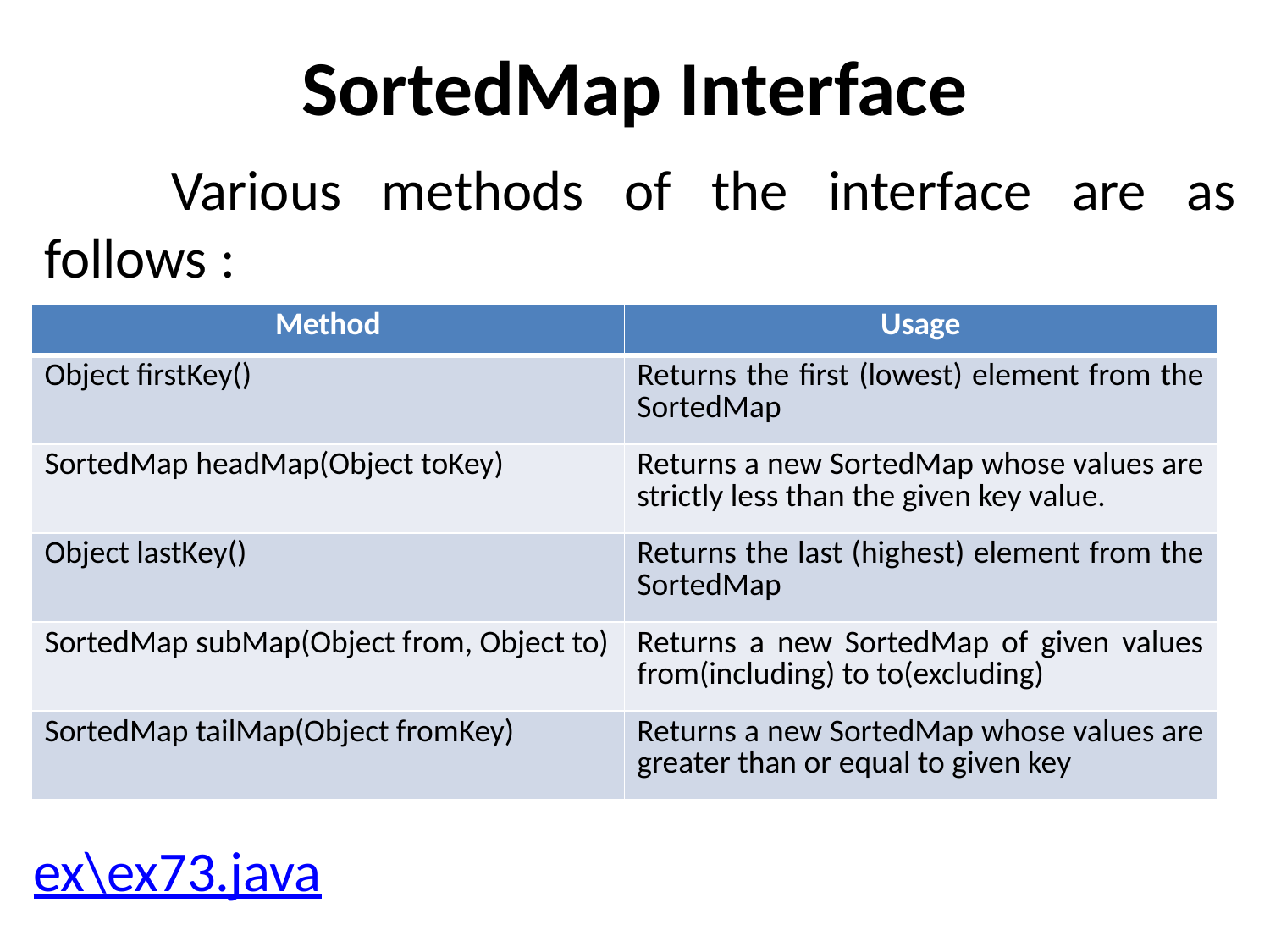

# SortedMap Interface
	Various methods of the interface are as follows :
| Method | Usage |
| --- | --- |
| Object firstKey() | Returns the first (lowest) element from the SortedMap |
| SortedMap headMap(Object toKey) | Returns a new SortedMap whose values are strictly less than the given key value. |
| Object lastKey() | Returns the last (highest) element from the SortedMap |
| SortedMap subMap(Object from, Object to) | Returns a new SortedMap of given values from(including) to to(excluding) |
| SortedMap tailMap(Object fromKey) | Returns a new SortedMap whose values are greater than or equal to given key |
ex\ex73.java